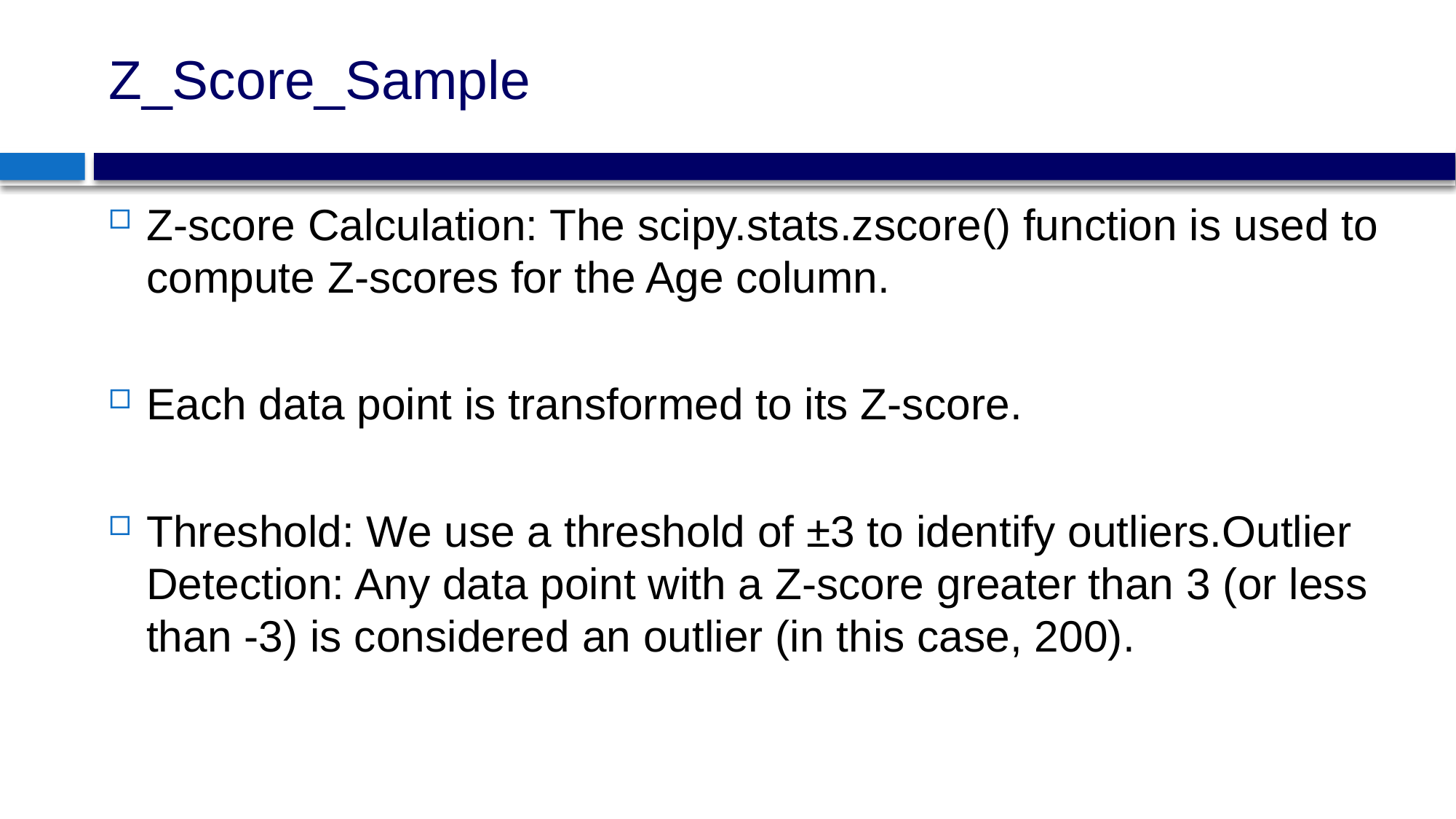

# Z_Score_Sample
Z-score Calculation: The scipy.stats.zscore() function is used to compute Z-scores for the Age column.

Each data point is transformed to its Z-score.

Threshold: We use a threshold of ±3 to identify outliers.Outlier Detection: Any data point with a Z-score greater than 3 (or less than -3) is considered an outlier (in this case, 200).